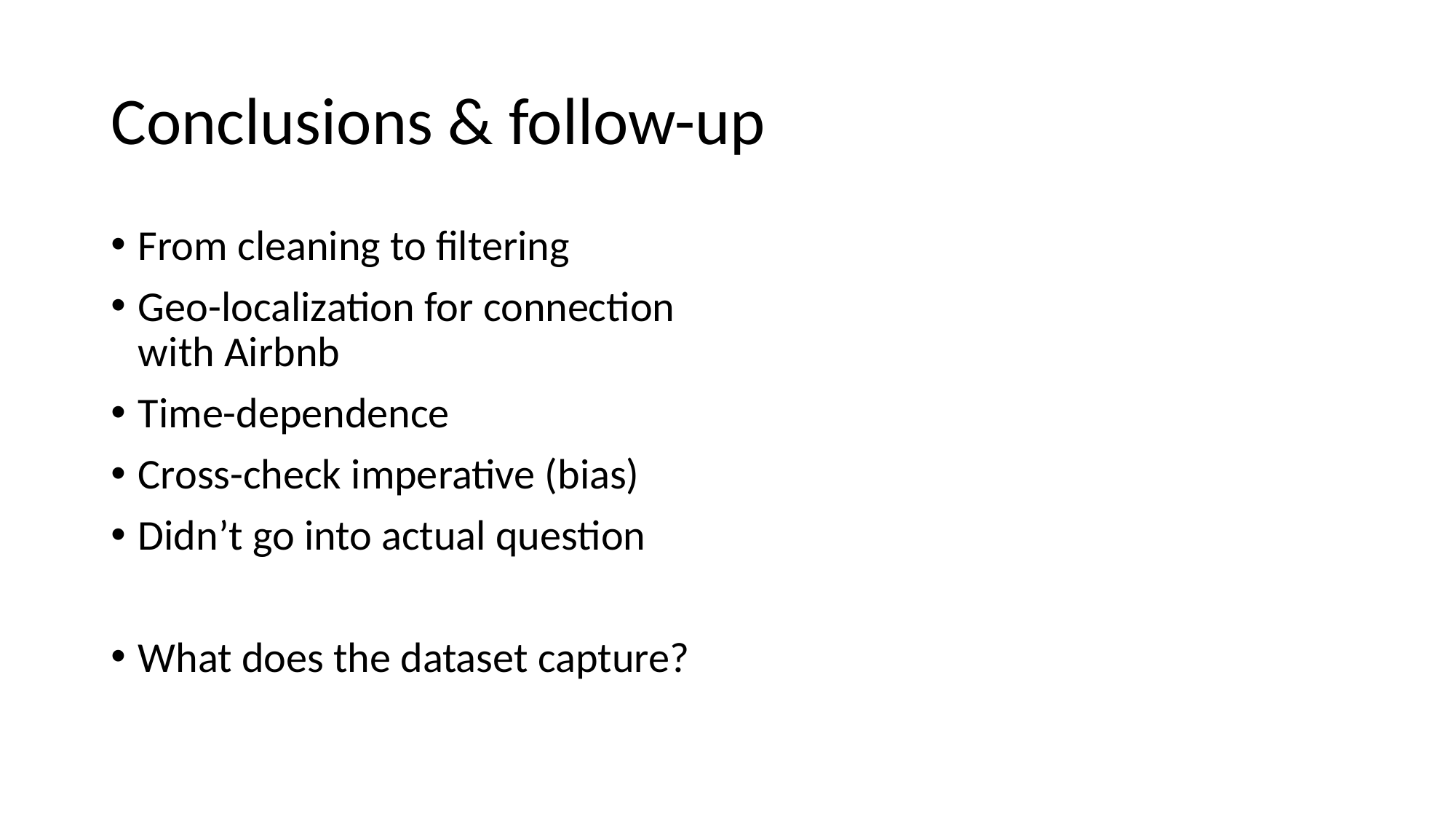

# Conclusions & follow-up
From cleaning to filtering
Geo-localization for connection with Airbnb
Time-dependence
Cross-check imperative (bias)
Didn’t go into actual question

What does the dataset capture?